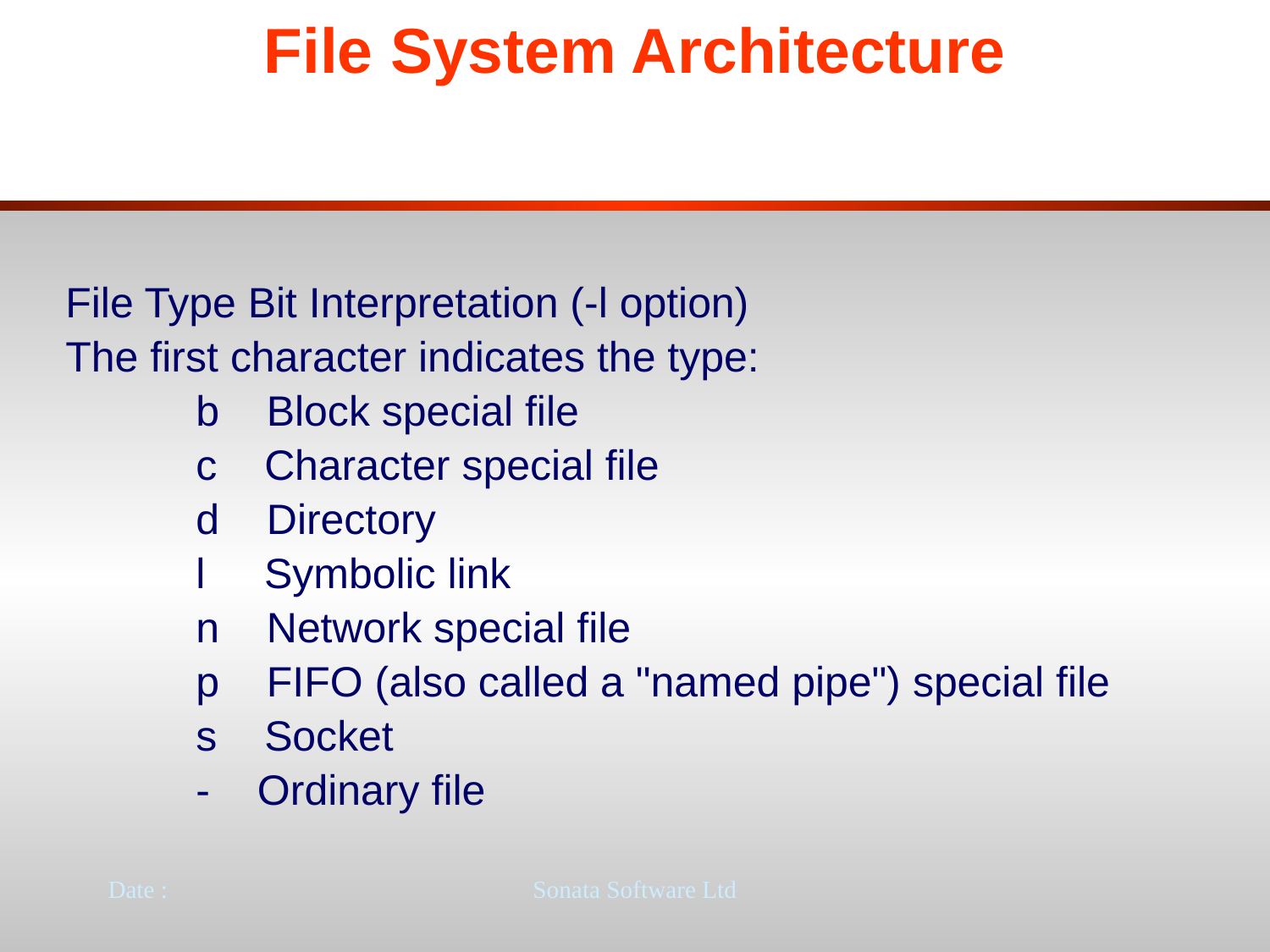

# File System Architecture
File Type Bit Interpretation (-l option)
The first character indicates the type:
           b    Block special file
           c    Character special file
           d    Directory
           l     Symbolic link
           n    Network special file
           p    FIFO (also called a "named pipe") special file
           s    Socket
           -    Ordinary file

Date :
Sonata Software Ltd